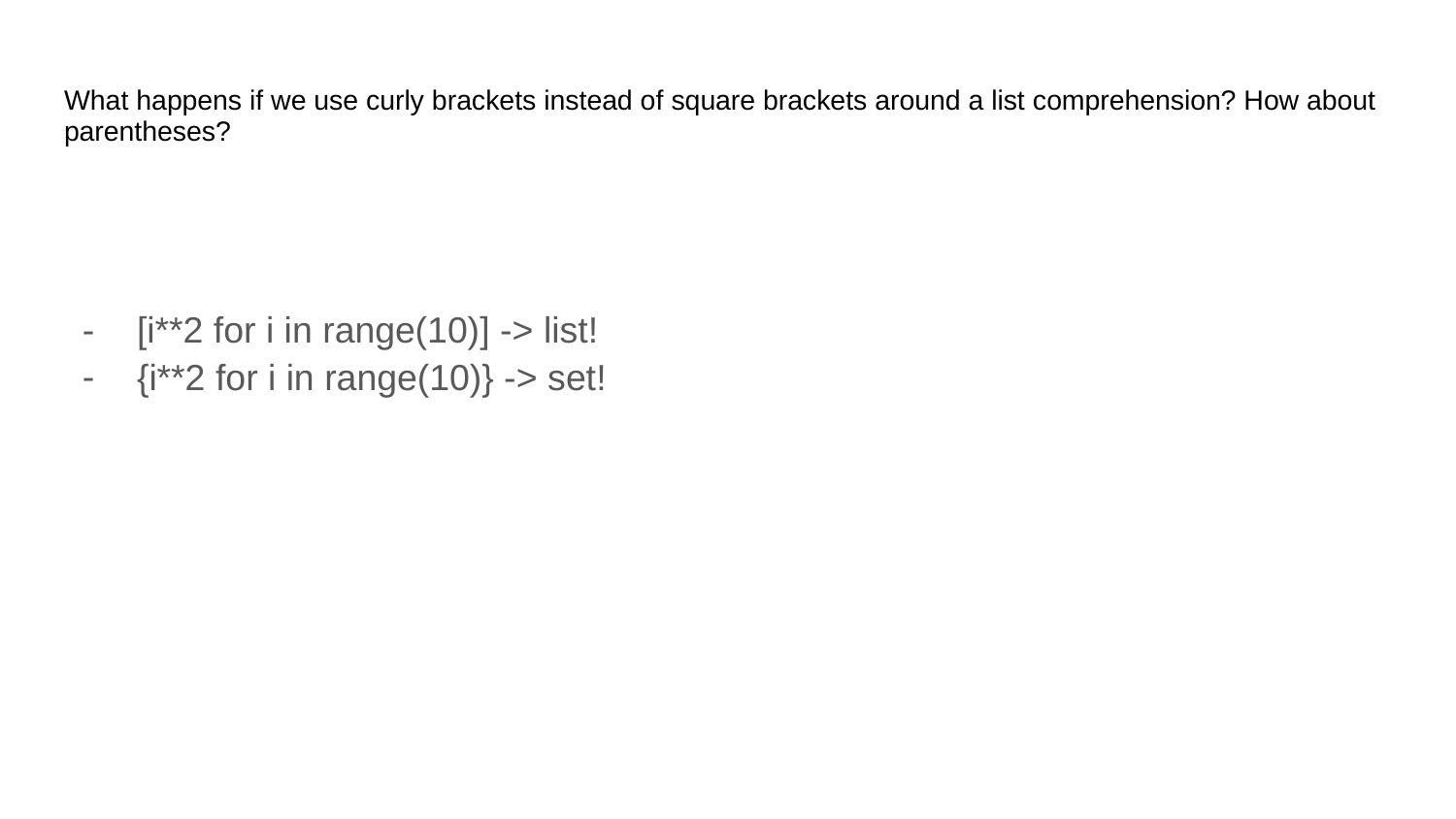

# What happens if we use curly brackets instead of square brackets around a list comprehension? How about parentheses?
[i**2 for i in range(10)] -> list!
{i**2 for i in range(10)} -> set!